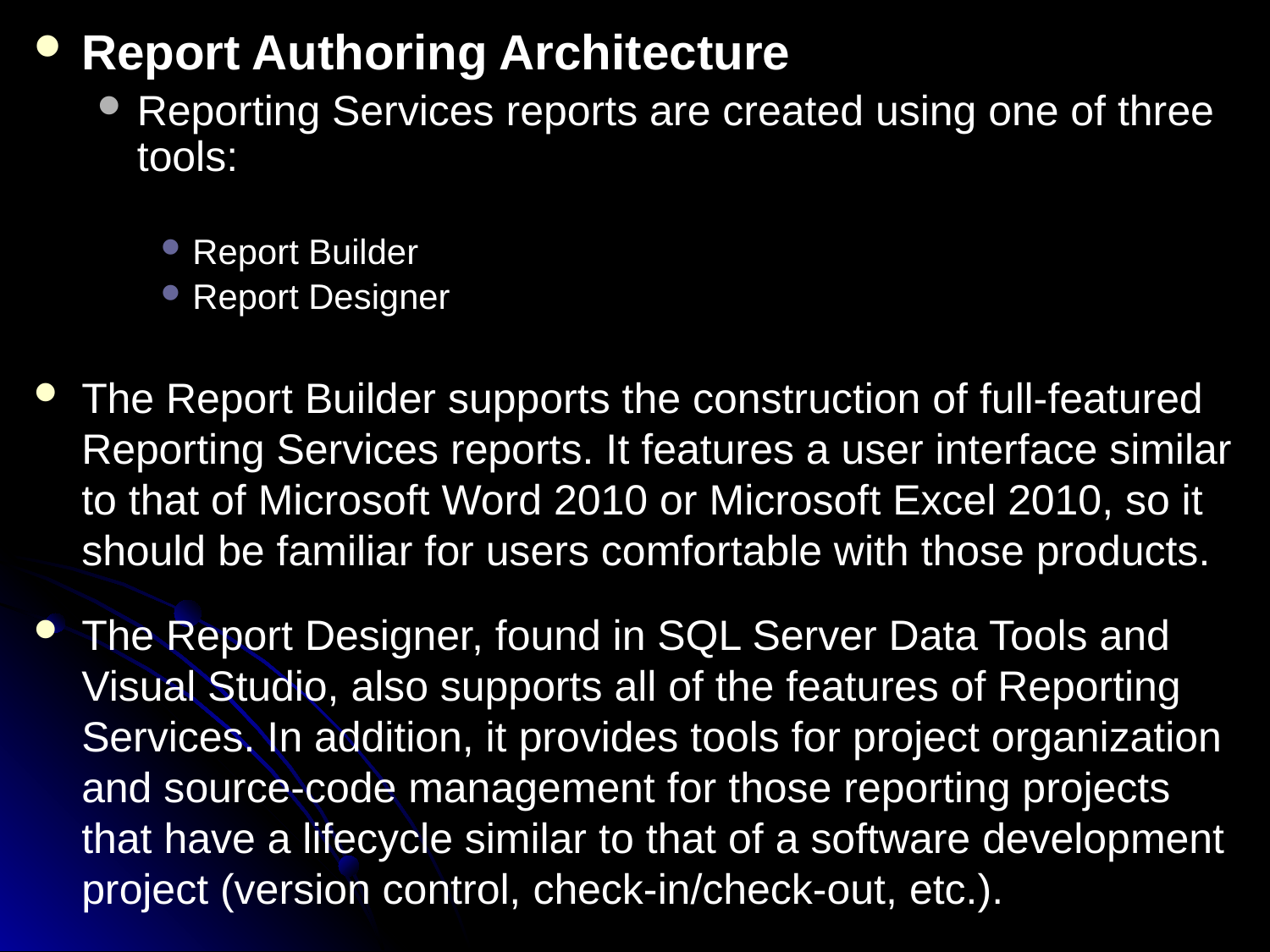

Report Authoring Architecture
Reporting Services reports are created using one of three tools:

Report Builder
Report Designer

The Report Builder supports the construction of full-featured Reporting Services reports. It features a user interface similar to that of Microsoft Word 2010 or Microsoft Excel 2010, so it should be familiar for users comfortable with those products.

The Report Designer, found in SQL Server Data Tools and Visual Studio, also supports all of the features of Reporting Services. In addition, it provides tools for project organization and source-code management for those reporting projects that have a lifecycle similar to that of a software development project (version control, check-in/check-out, etc.).